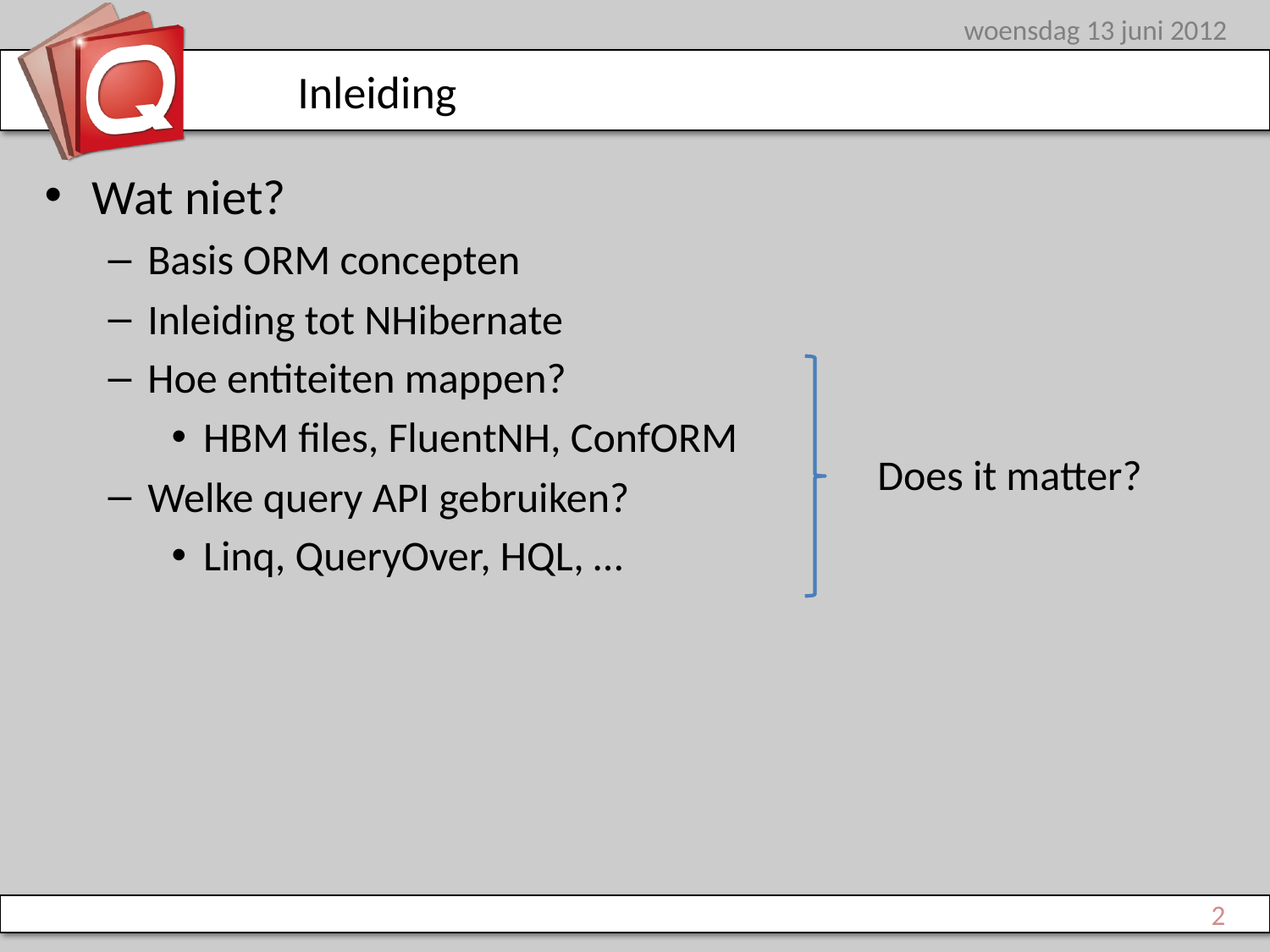

woensdag 13 juni 2012
# Inleiding
Wat niet?
Basis ORM concepten
Inleiding tot NHibernate
Hoe entiteiten mappen?
HBM files, FluentNH, ConfORM
Welke query API gebruiken?
Linq, QueryOver, HQL, …

Does it matter?

2